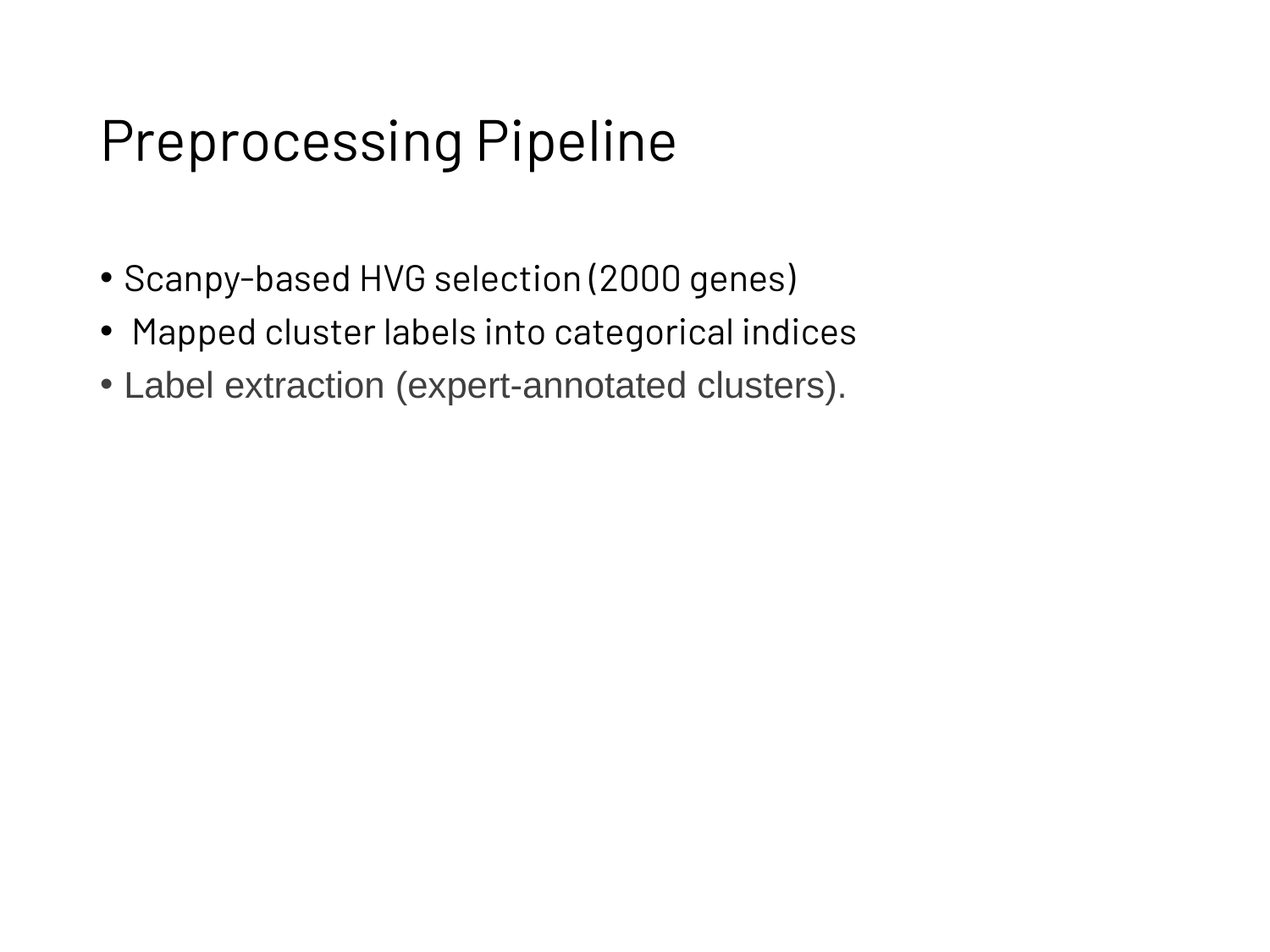

# Preprocessing Pipeline
Scanpy-based HVG selection (2000 genes)
 Mapped cluster labels into categorical indices
Label extraction (expert-annotated clusters).